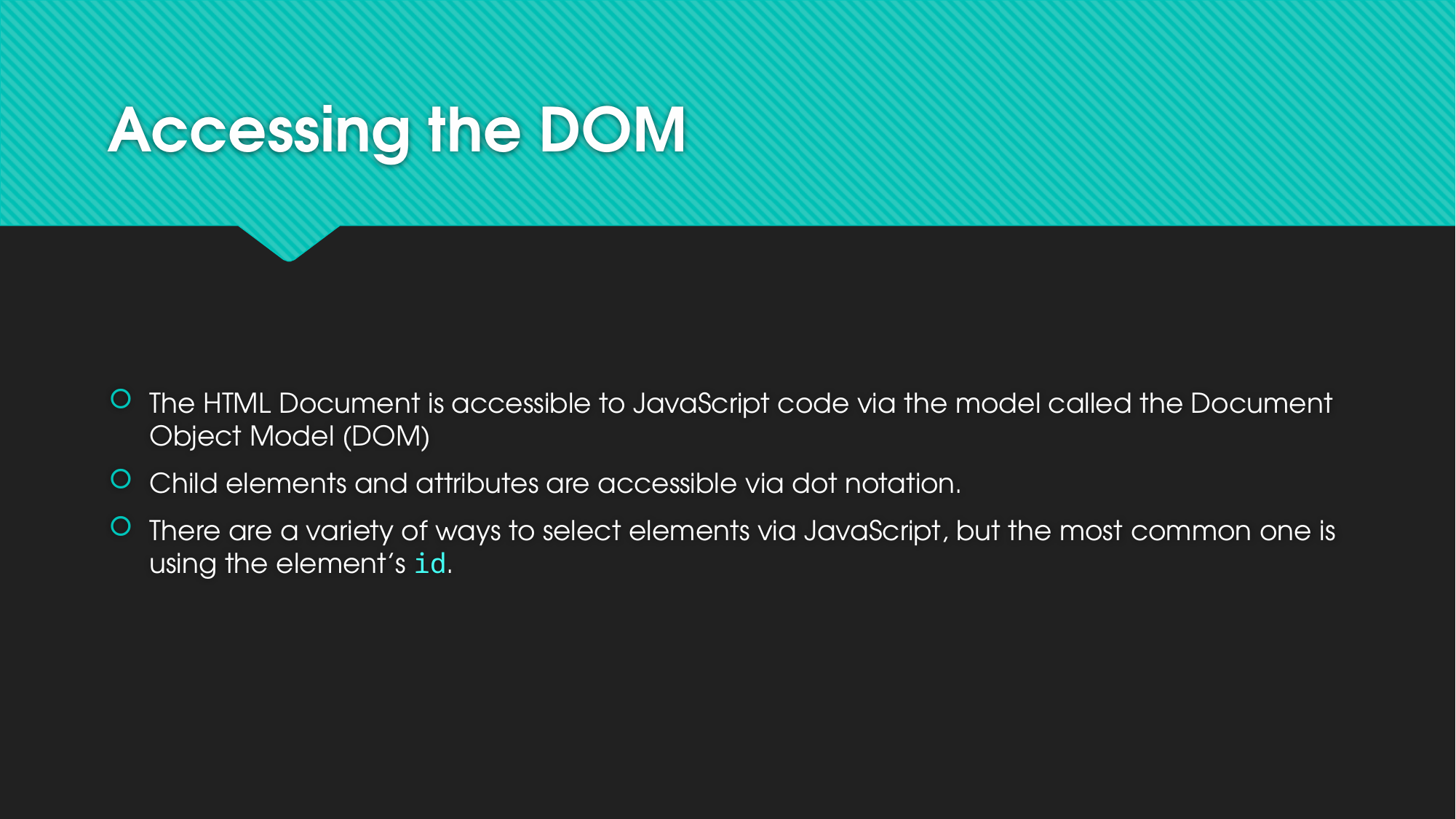

# Accessing the DOM
The HTML Document is accessible to JavaScript code via the model called the Document Object Model (DOM)
Child elements and attributes are accessible via dot notation.
There are a variety of ways to select elements via JavaScript, but the most common one is using the element’s id.